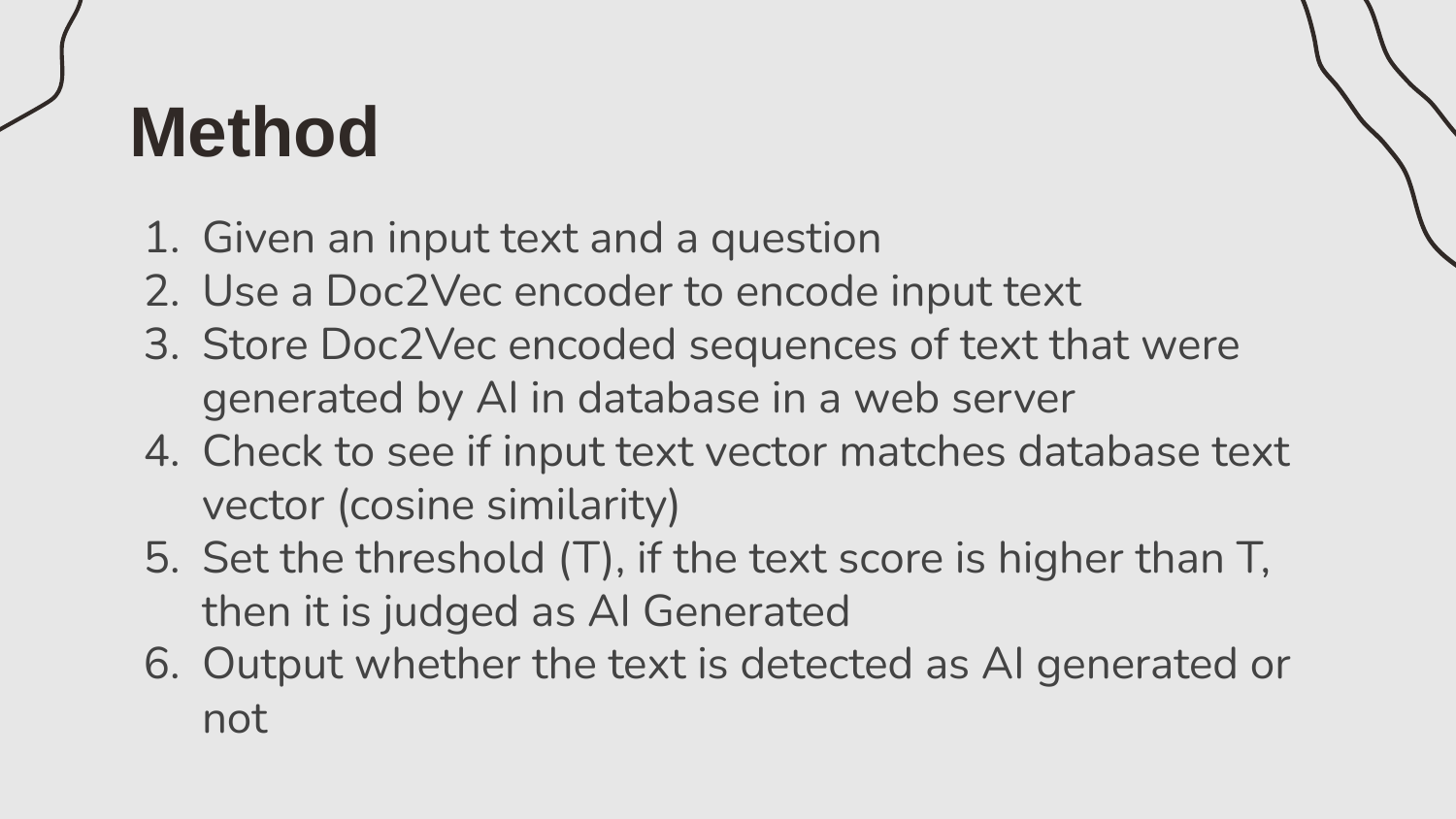

# Method
Given an input text and a question
Use a Doc2Vec encoder to encode input text
Store Doc2Vec encoded sequences of text that were generated by AI in database in a web server
Check to see if input text vector matches database text vector (cosine similarity)
Set the threshold (T), if the text score is higher than T, then it is judged as AI Generated
Output whether the text is detected as AI generated or not